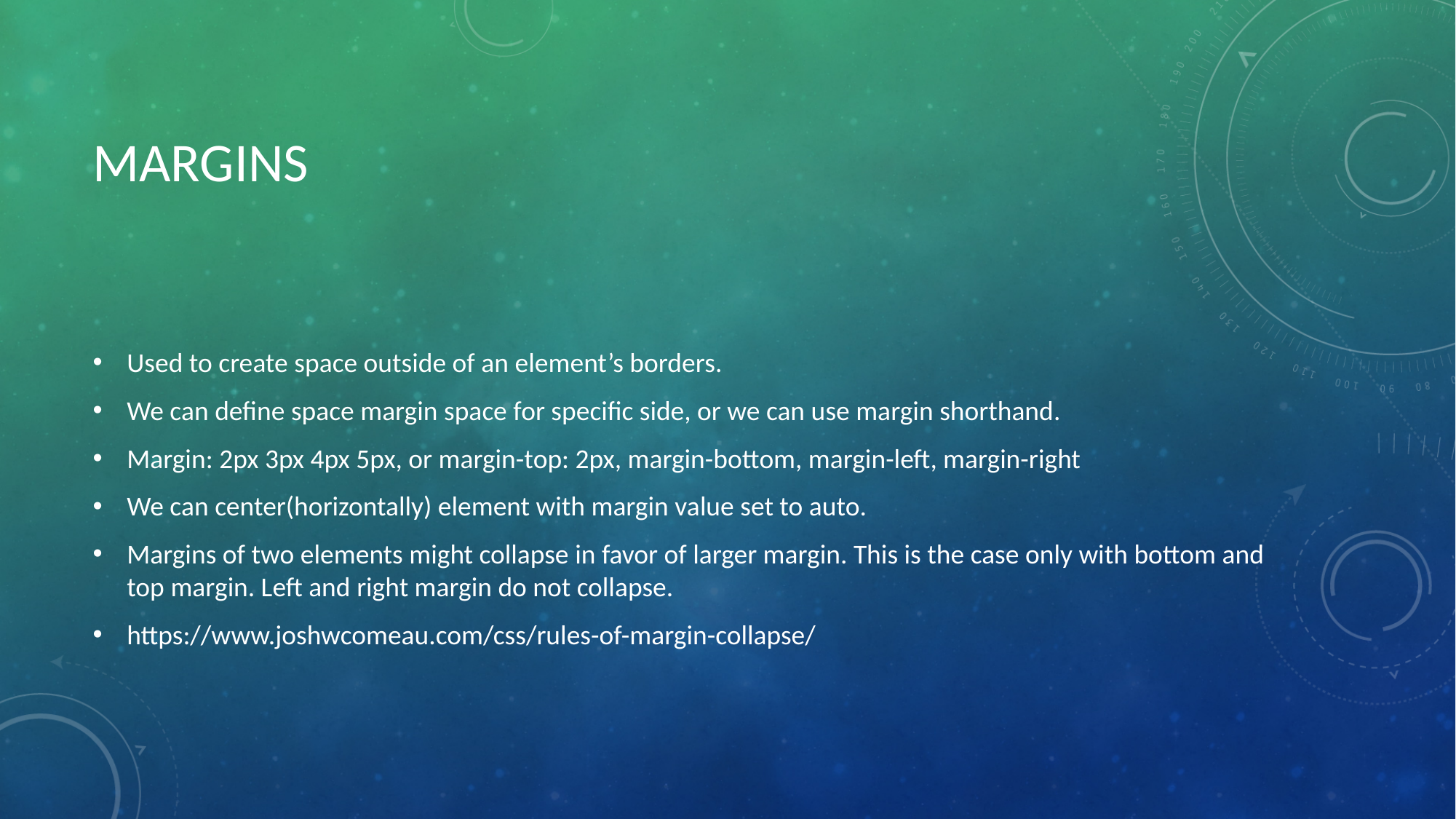

# MARGINS

Used to create space outside of an element’s borders.
We can define space margin space for specific side, or we can use margin shorthand.
Margin: 2px 3px 4px 5px, or margin-top: 2px, margin-bottom, margin-left, margin-right
We can center(horizontally) element with margin value set to auto.
Margins of two elements might collapse in favor of larger margin. This is the case only with bottom and top margin. Left and right margin do not collapse.
https://www.joshwcomeau.com/css/rules-of-margin-collapse/